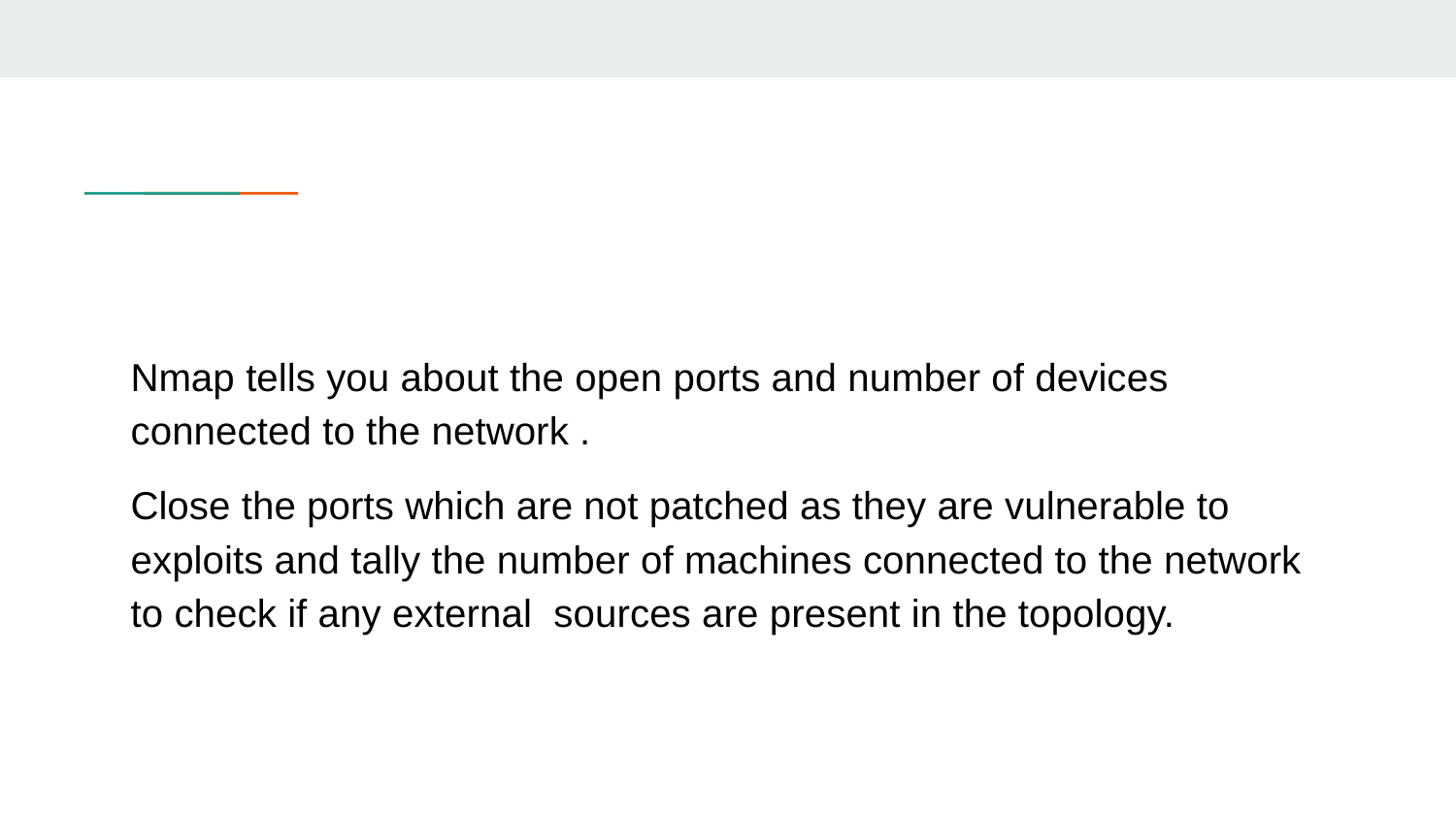

#
Nmap tells you about the open ports and number of devices connected to the network .
Close the ports which are not patched as they are vulnerable to exploits and tally the number of machines connected to the network to check if any external  sources are present in the topology.